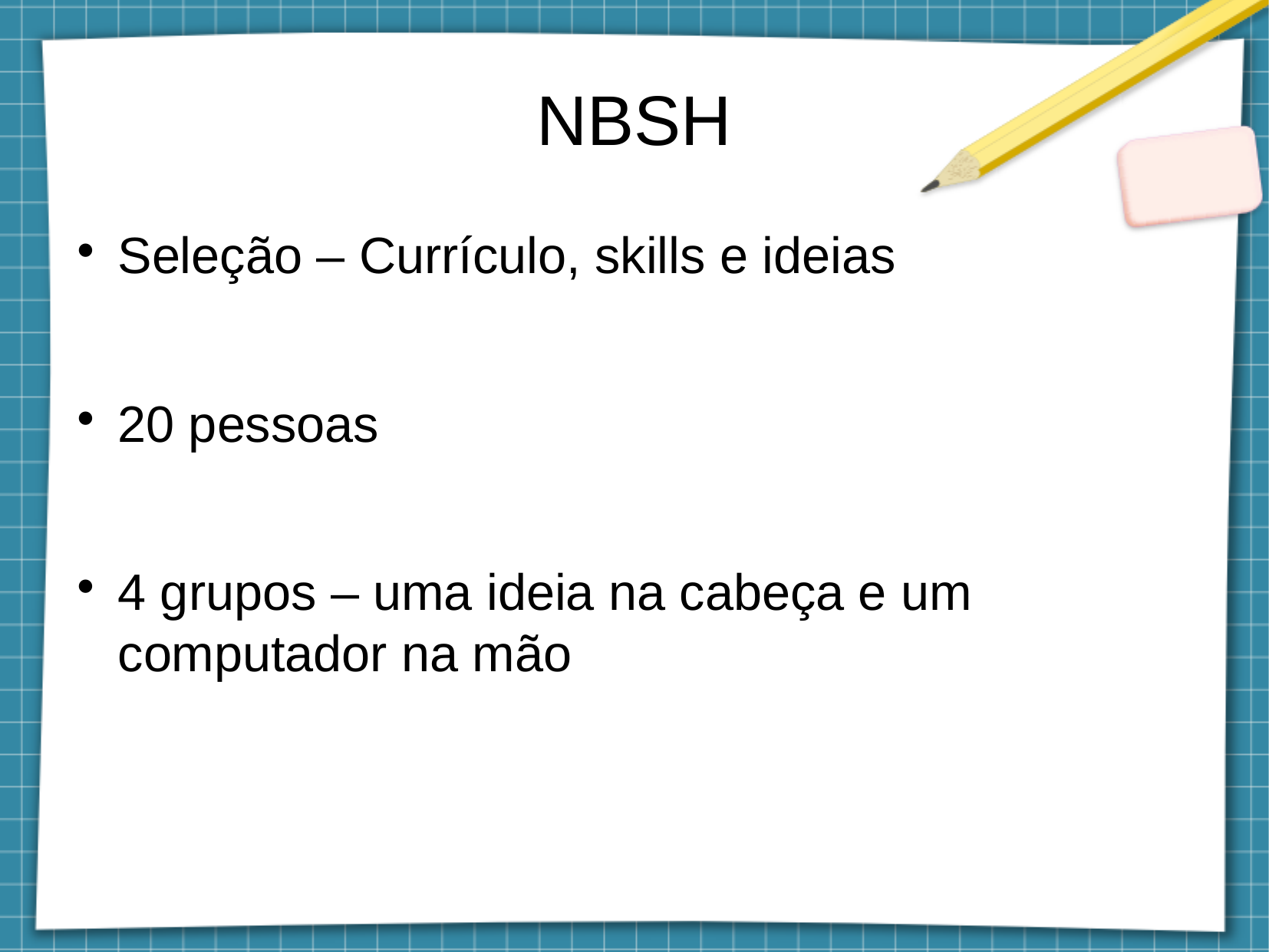

NBSH
Seleção – Currículo, skills e ideias

20 pessoas

4 grupos – uma ideia na cabeça e um computador na mão